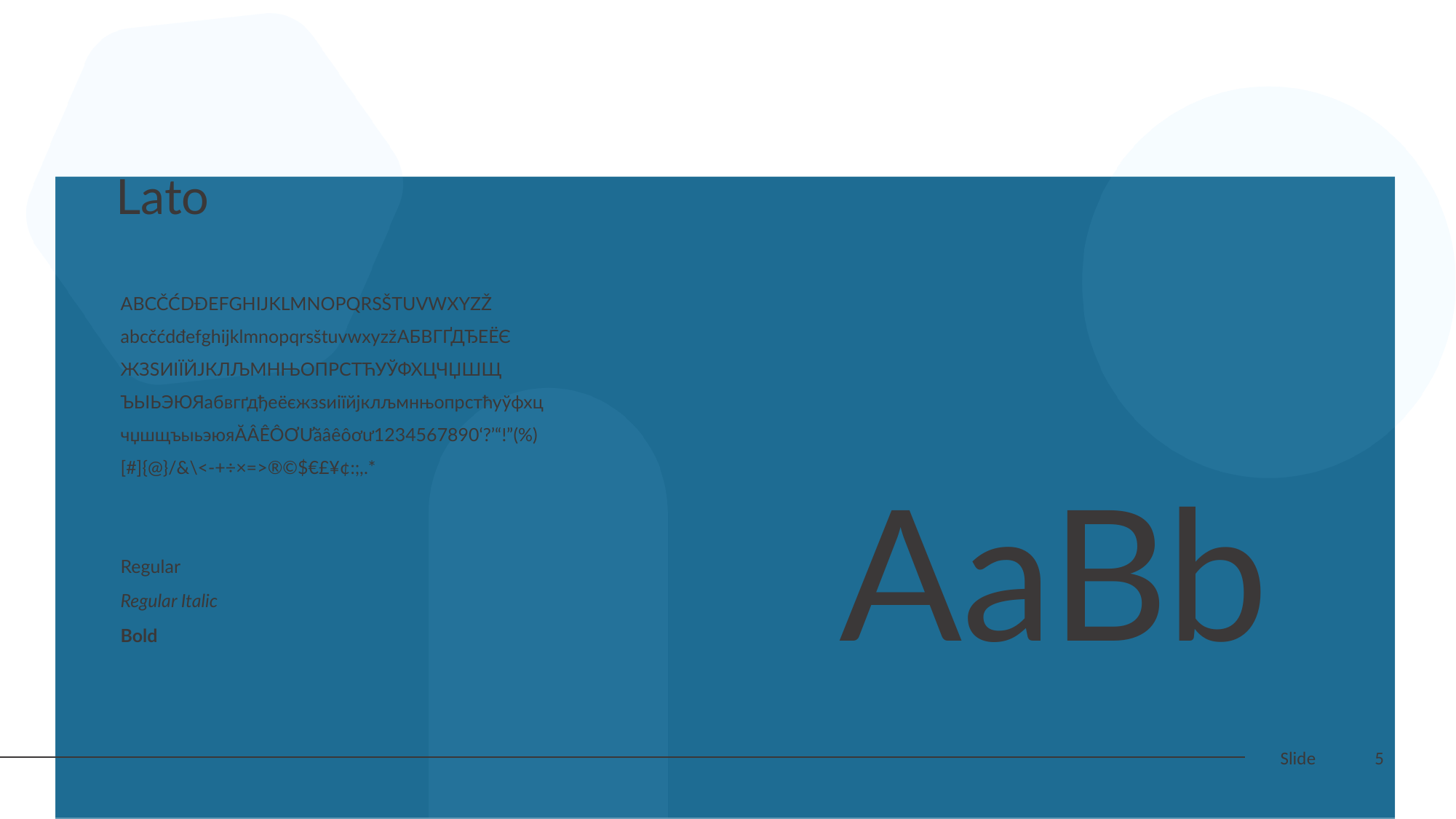

Lato
ABCČĆDĐEFGHIJKLMNOPQRSŠTUVWXYZŽ
abcčćdđefghijklmnopqrsštuvwxyzžАБВГҐДЂЕЁЄ
ЖЗЅИІЇЙЈКЛЉМНЊОПРСТЋУЎФХЦЧЏШЩ
ЪЫЬЭЮЯабвгґдђеёєжзѕиіїйјклљмнњопрстћуўфхц
чџшщъыьэюяĂÂÊÔƠƯăâêôơư1234567890‘?’“!”(%)
[#]{@}/&\<-+÷×=>®©$€£¥¢:;,.*
AaBb
Regular
Regular Italic
Bold
5